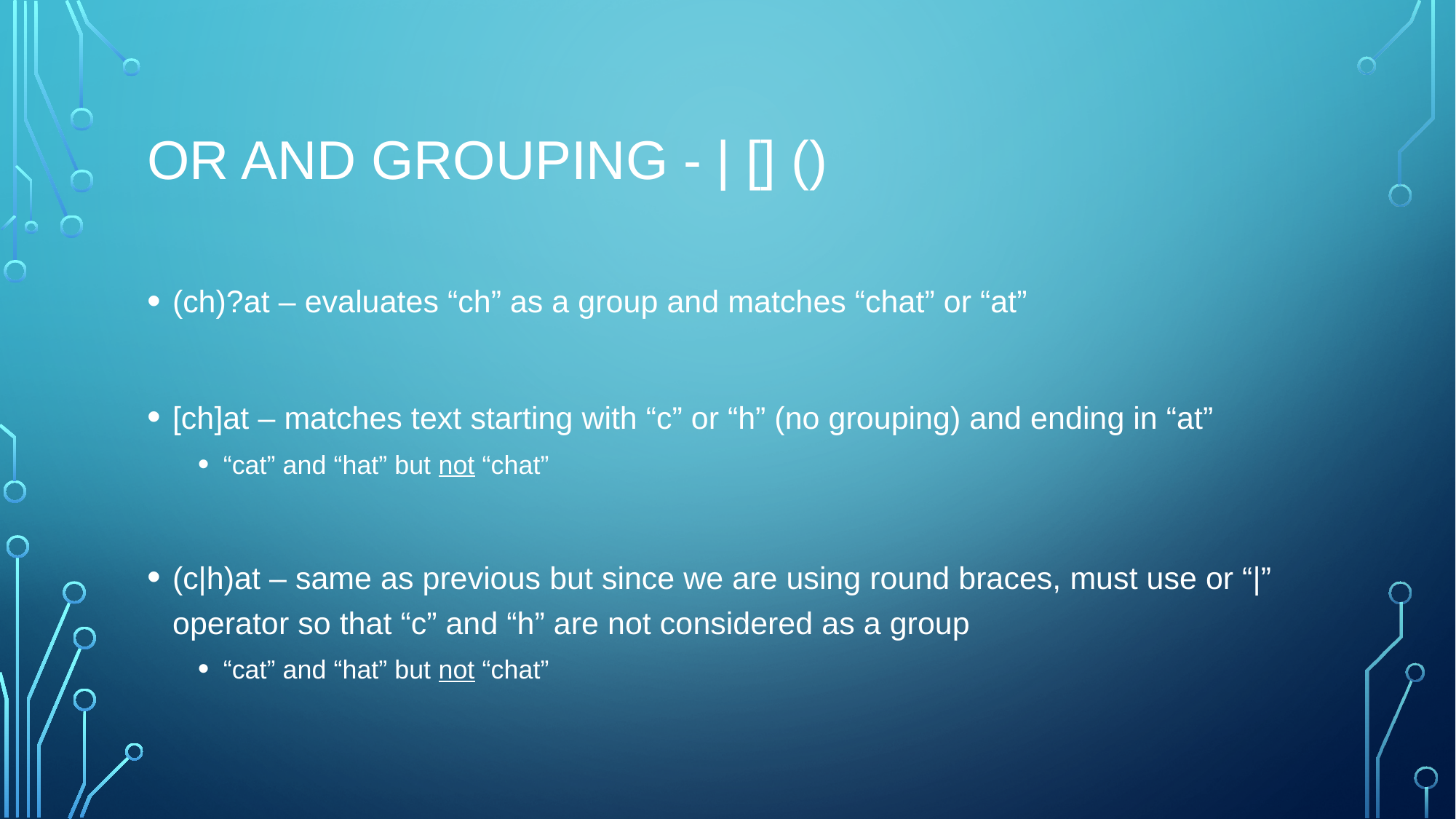

# OR AND GROUPING - | [] ()
(ch)?at – evaluates “ch” as a group and matches “chat” or “at”

[ch]at – matches text starting with “c” or “h” (no grouping) and ending in “at”
“cat” and “hat” but not “chat”

(c|h)at – same as previous but since we are using round braces, must use or “|” operator so that “c” and “h” are not considered as a group
“cat” and “hat” but not “chat”